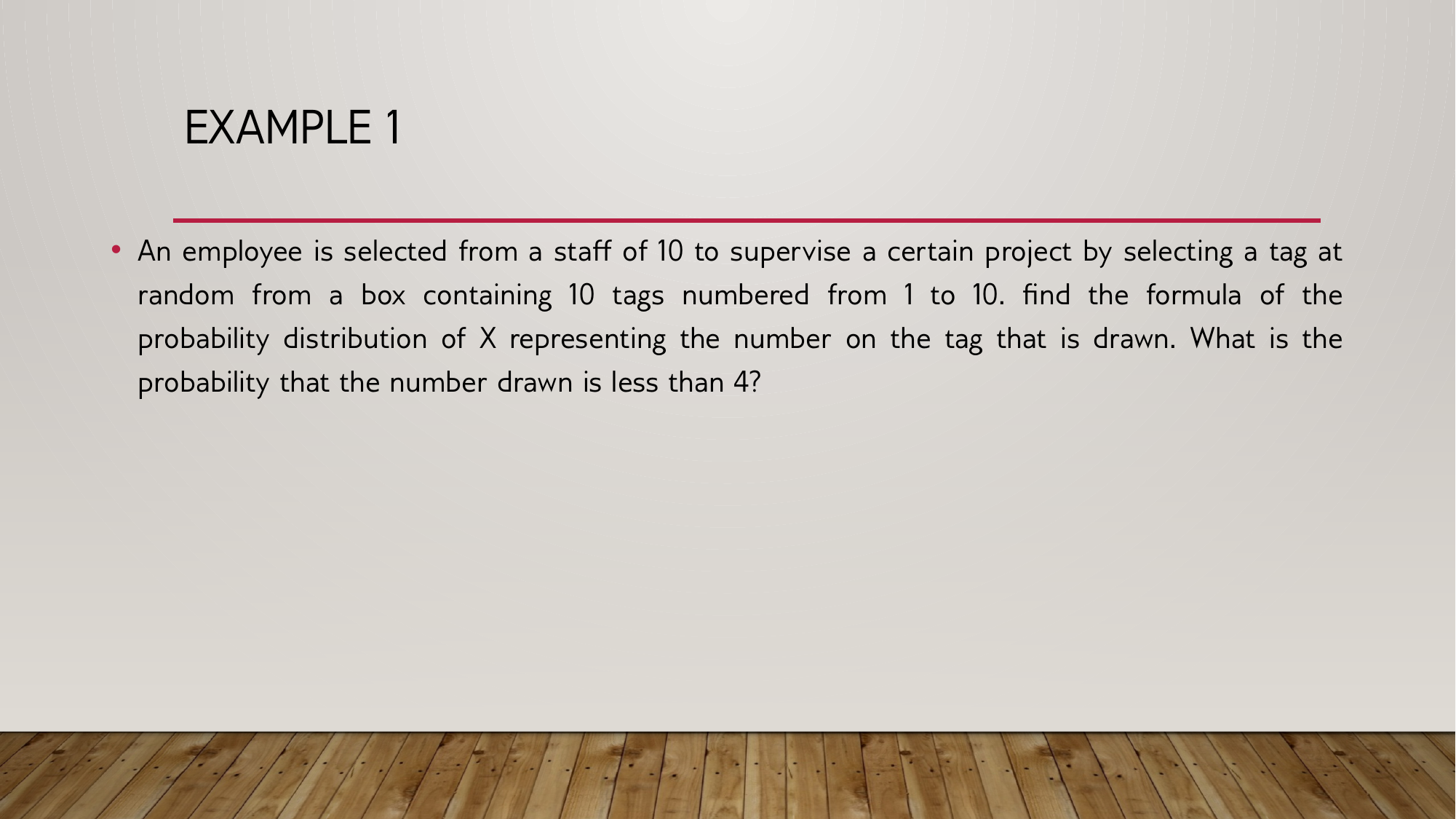

# Example 1
An employee is selected from a staff of 10 to supervise a certain project by selecting a tag at random from a box containing 10 tags numbered from 1 to 10. find the formula of the probability distribution of X representing the number on the tag that is drawn. What is the probability that the number drawn is less than 4?